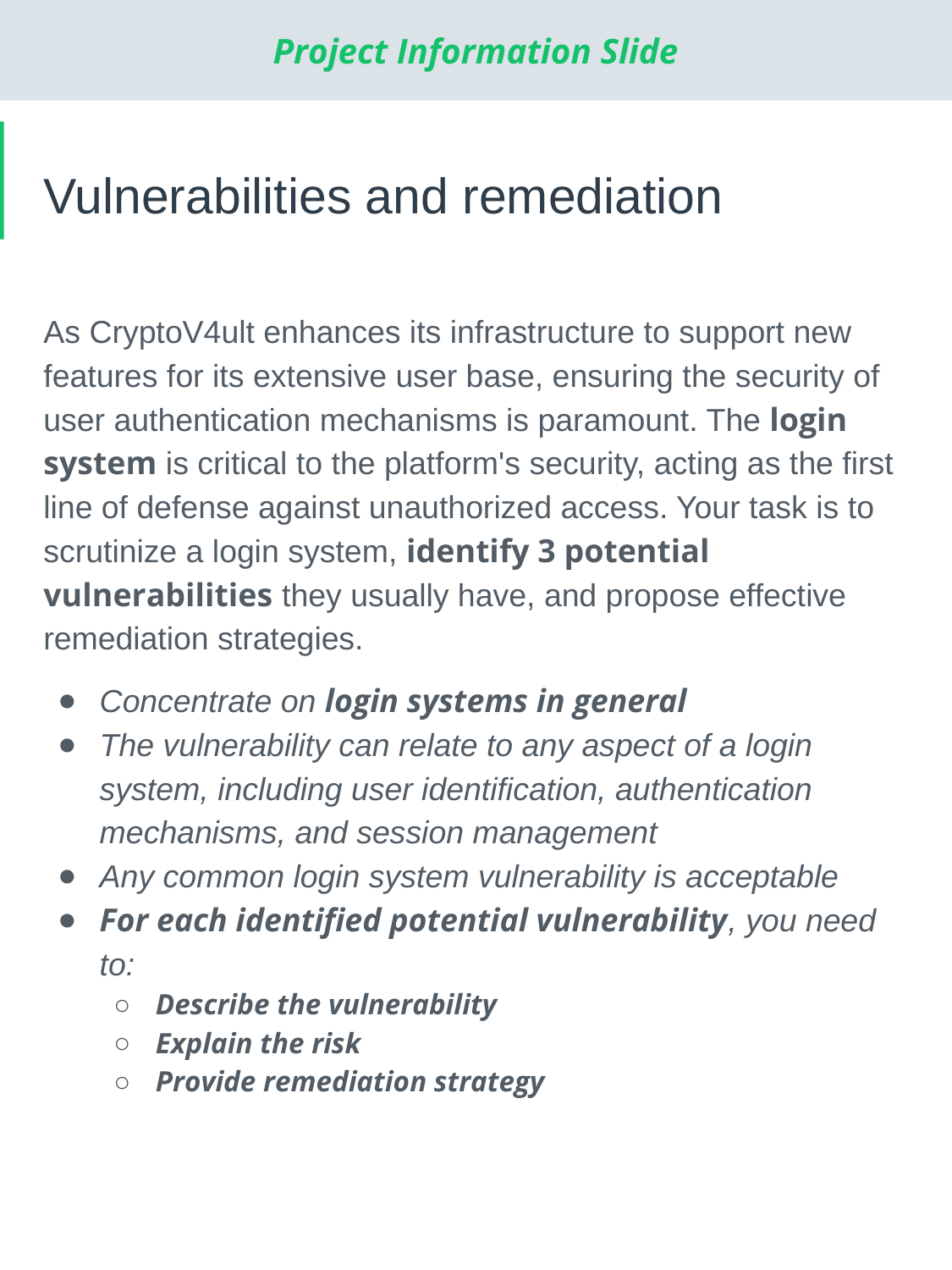

# Vulnerabilities and remediation
As CryptoV4ult enhances its infrastructure to support new features for its extensive user base, ensuring the security of user authentication mechanisms is paramount. The login system is critical to the platform's security, acting as the first line of defense against unauthorized access. Your task is to scrutinize a login system, identify 3 potential vulnerabilities they usually have, and propose effective remediation strategies.
Concentrate on login systems in general
The vulnerability can relate to any aspect of a login system, including user identification, authentication mechanisms, and session management
Any common login system vulnerability is acceptable
For each identified potential vulnerability, you need to:
Describe the vulnerability
Explain the risk
Provide remediation strategy